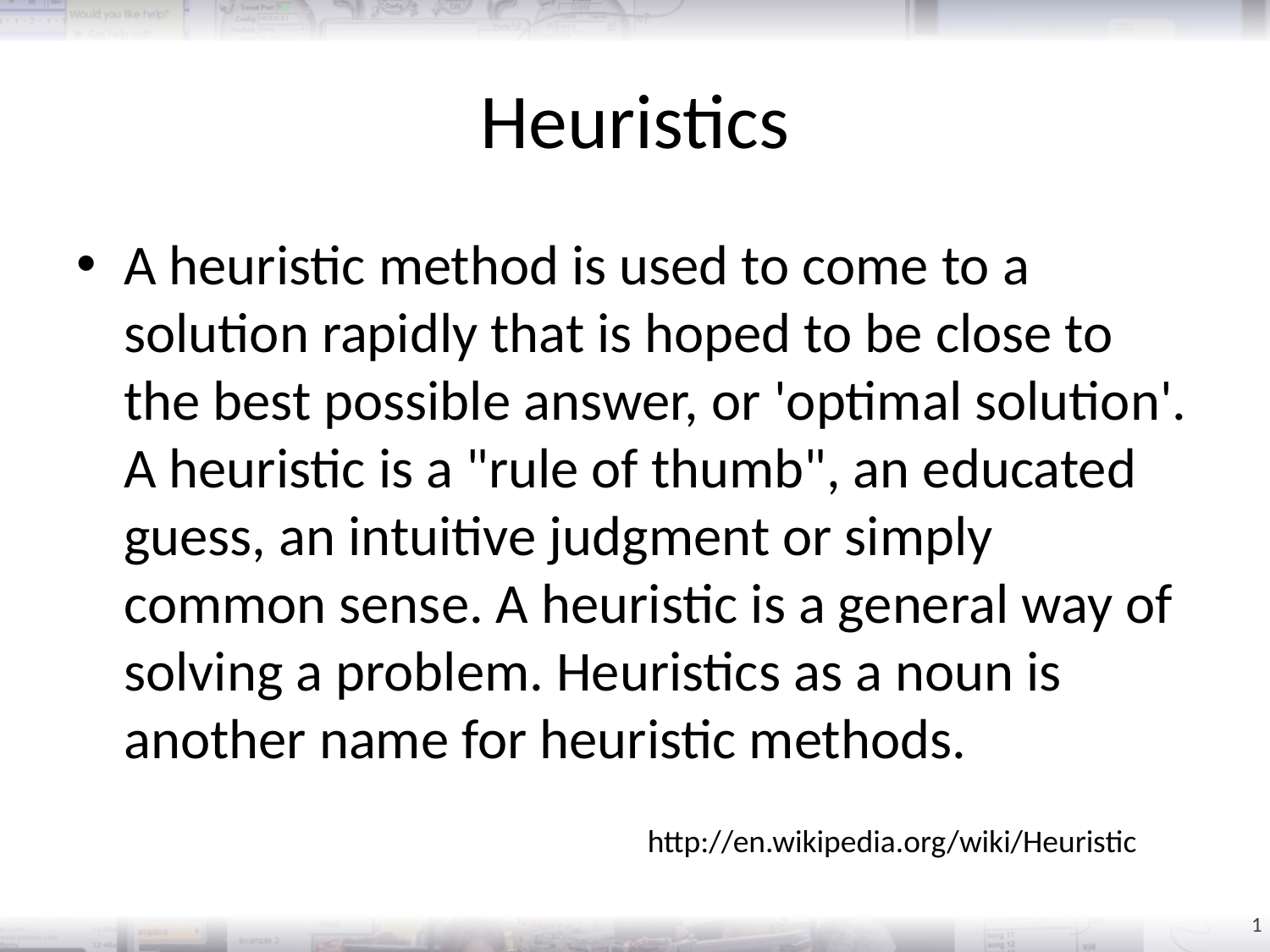

# Heuristics
A heuristic method is used to come to a solution rapidly that is hoped to be close to the best possible answer, or 'optimal solution'. A heuristic is a "rule of thumb", an educated guess, an intuitive judgment or simply common sense. A heuristic is a general way of solving a problem. Heuristics as a noun is another name for heuristic methods.
http://en.wikipedia.org/wiki/Heuristic
1